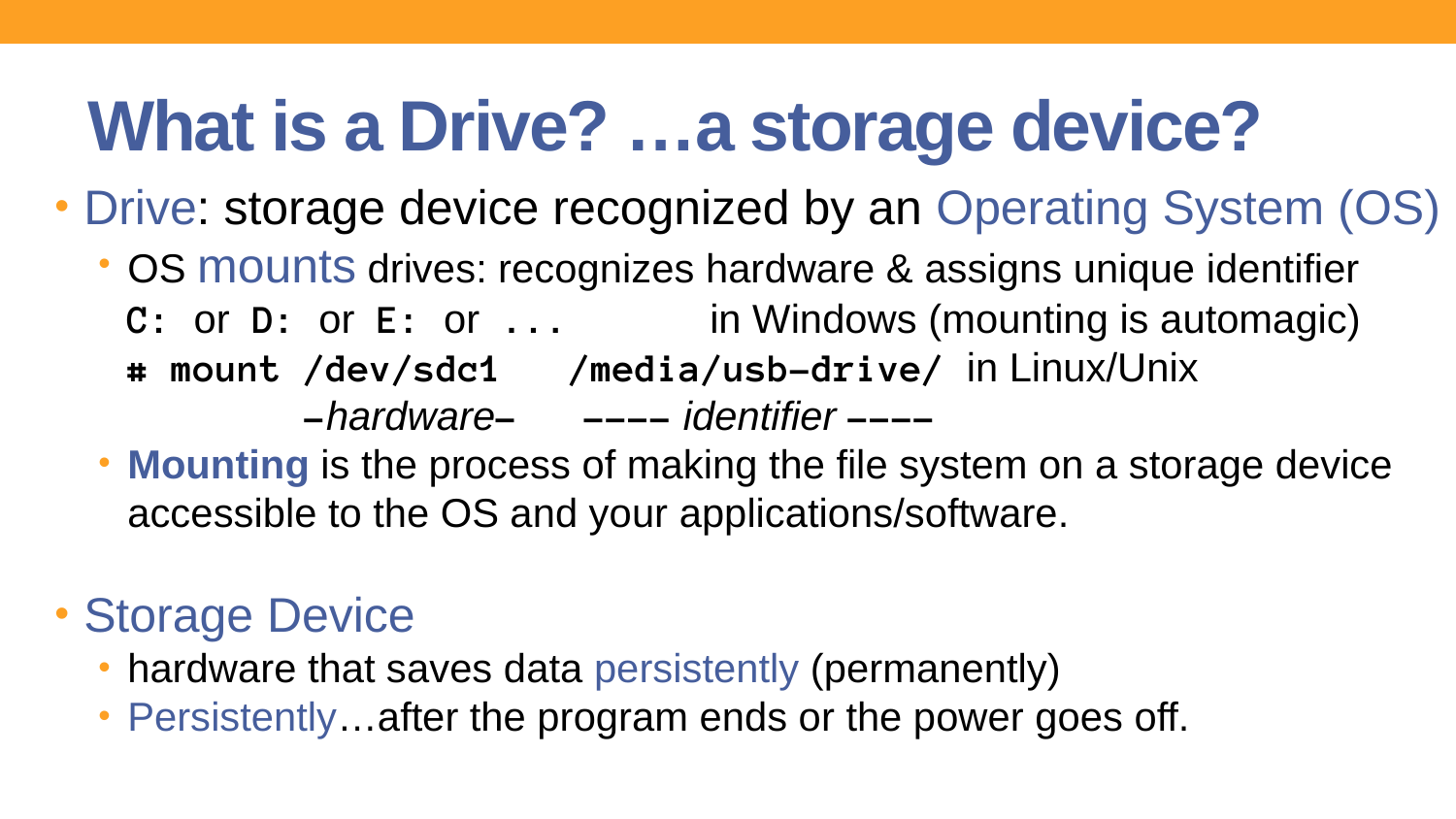

# What is a Drive? …a storage device?
Drive: storage device recognized by an Operating System (OS)
OS mounts drives: recognizes hardware & assigns unique identifier
C:  or  D:  or  E:  or  ...	in Windows (mounting is automagic)
# mount /dev/sdc1   /media/usb-drive/ in Linux/Unix
        -hardware-   ---- identifier ----
Mounting is the process of making the file system on a storage device accessible to the OS and your applications/software.
Storage Device
hardware that saves data persistently (permanently)
Persistently…after the program ends or the power goes off.